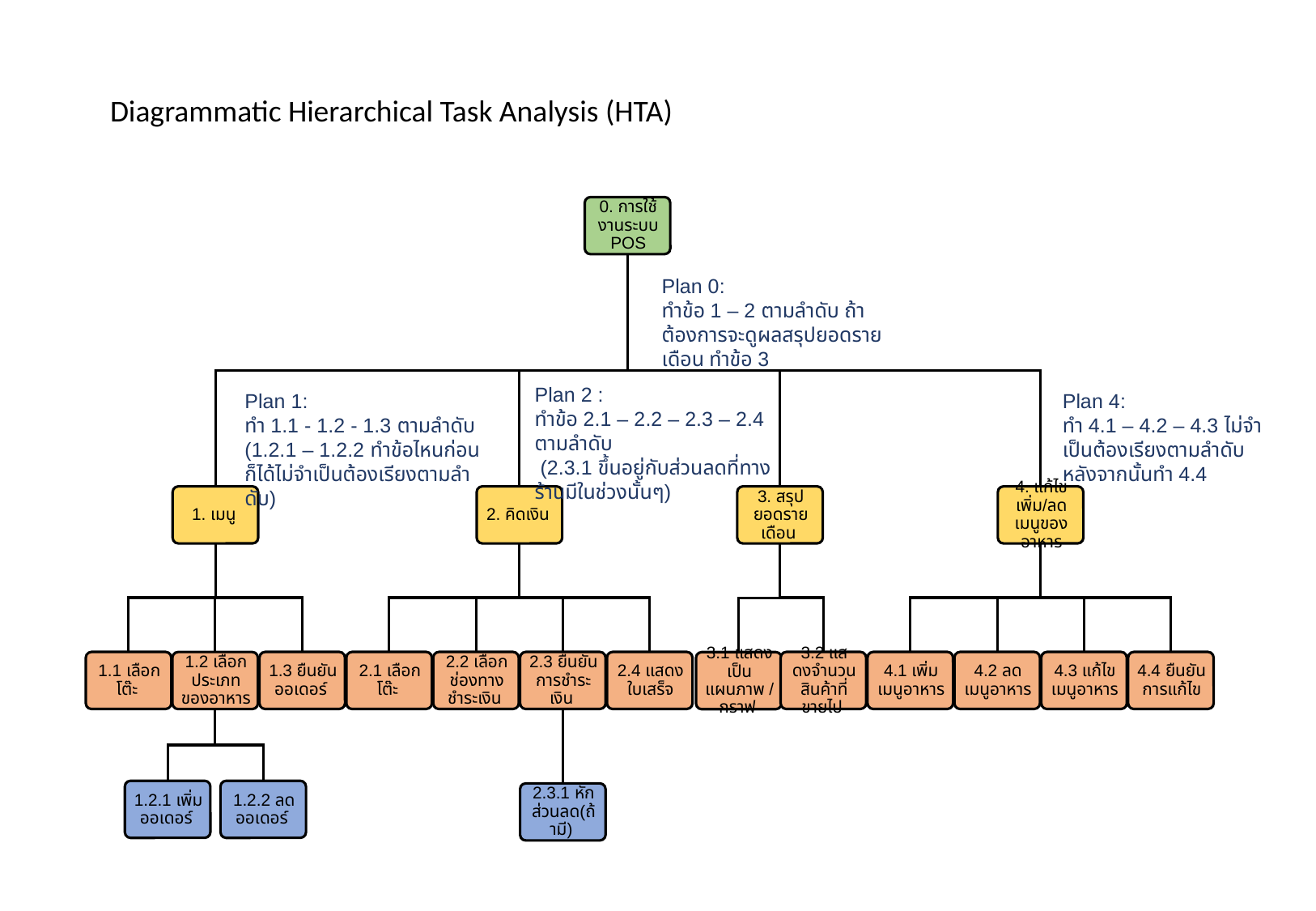

0. การใช้งานระบบ POS
1. เมนู
1.1 เลือกโต๊ะ
1.2 เลือกประเภทของอาหาร
1.2.1 เพิ่ม
ออเดอร์
1.2.2 ลด
ออเดอร์
1.3 ยืนยัน
ออเดอร์
2. คิดเงิน
2.1 เลือกโต๊ะ
2.2 เลือกช่องทางชําระเงิน
2.3 ยืนยันการชําระเงิน
2.3.1 หักส่วนลด(ถ้ามี)
2.4 แสดงใบเสร็จ
3. สรุปยอดรายเดือน
3.1 แสดงเป็นแผนภาพ / กราฟ
3.2 แสดงจํานวนสินค้าที่ขายไป
4. แก้ไขเพิ่ม/ลดเมนูของอาหาร
4.1 เพิ่มเมนูอาหาร
4.2 ลดเมนูอาหาร
4.3 แก้ไขเมนูอาหาร
4.4 ยืนยันการแก้ไข
Diagrammatic Hierarchical Task Analysis (HTA)
Plan 0:
ทําข้อ 1 – 2 ตามลําดับ ถ้าต้องการจะดูผลสรุปยอดรายเดือน ทําข้อ 3
Plan 2 :
ทําข้อ 2.1 – 2.2 – 2.3 – 2.4 ตามลําดับ
 (2.3.1 ขึ้นอยู่กับส่วนลดที่ทางร้านมีในช่วงนั้นๆ)
Plan 1:
ทํา 1.1 - 1.2 - 1.3 ตามลําดับ (1.2.1 – 1.2.2 ทําข้อไหนก่อนก็ได้ไม่จําเป็นต้องเรียงตามลําดับ)
Plan 4:
ทํา 4.1 – 4.2 – 4.3 ไม่จําเป็นต้องเรียงตามลําดับ หลังจากนั้นทํา 4.4